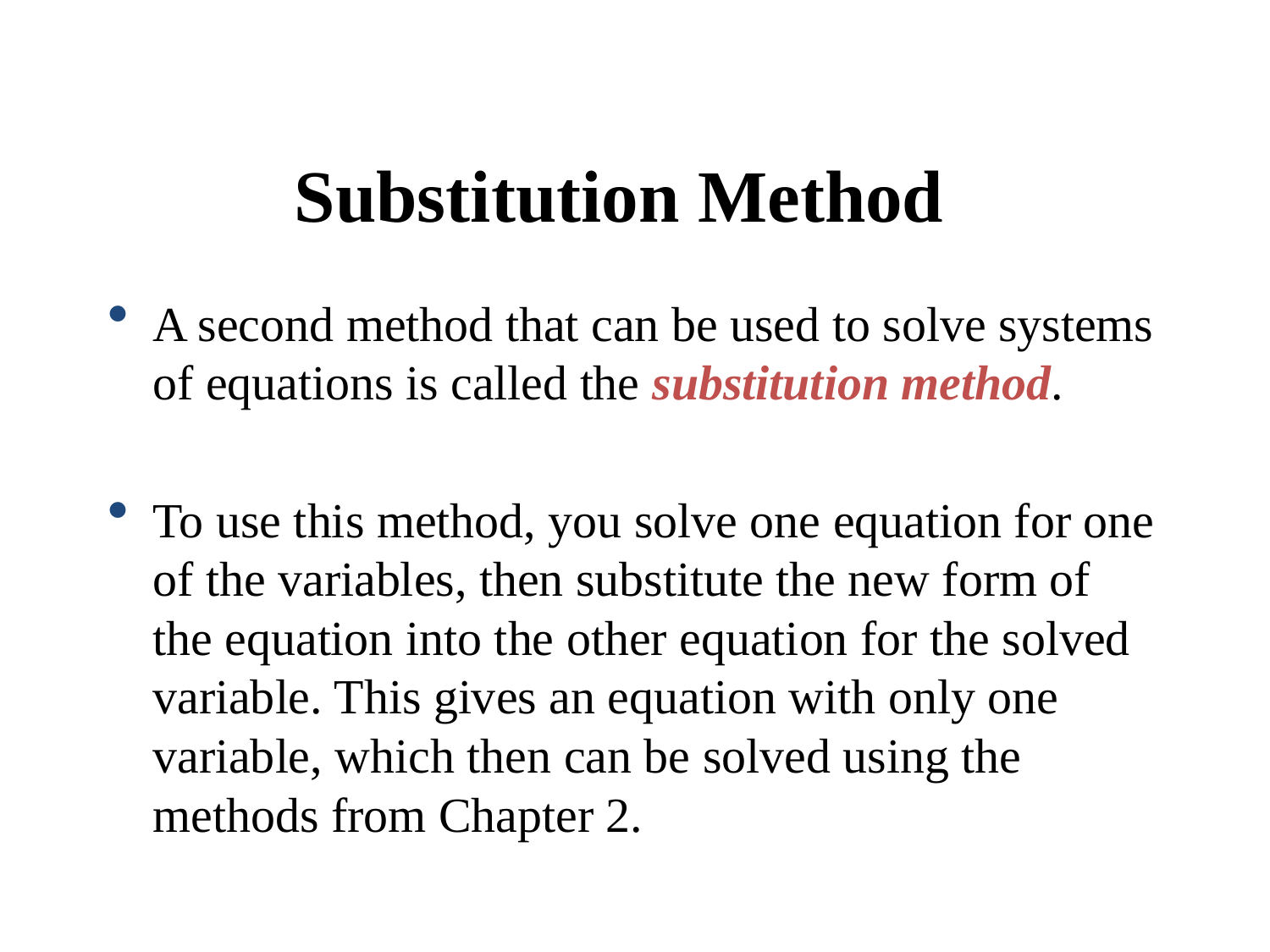

Substitution Method
A second method that can be used to solve systems of equations is called the substitution method.

To use this method, you solve one equation for one of the variables, then substitute the new form of the equation into the other equation for the solved variable. This gives an equation with only one variable, which then can be solved using the methods from Chapter 2.